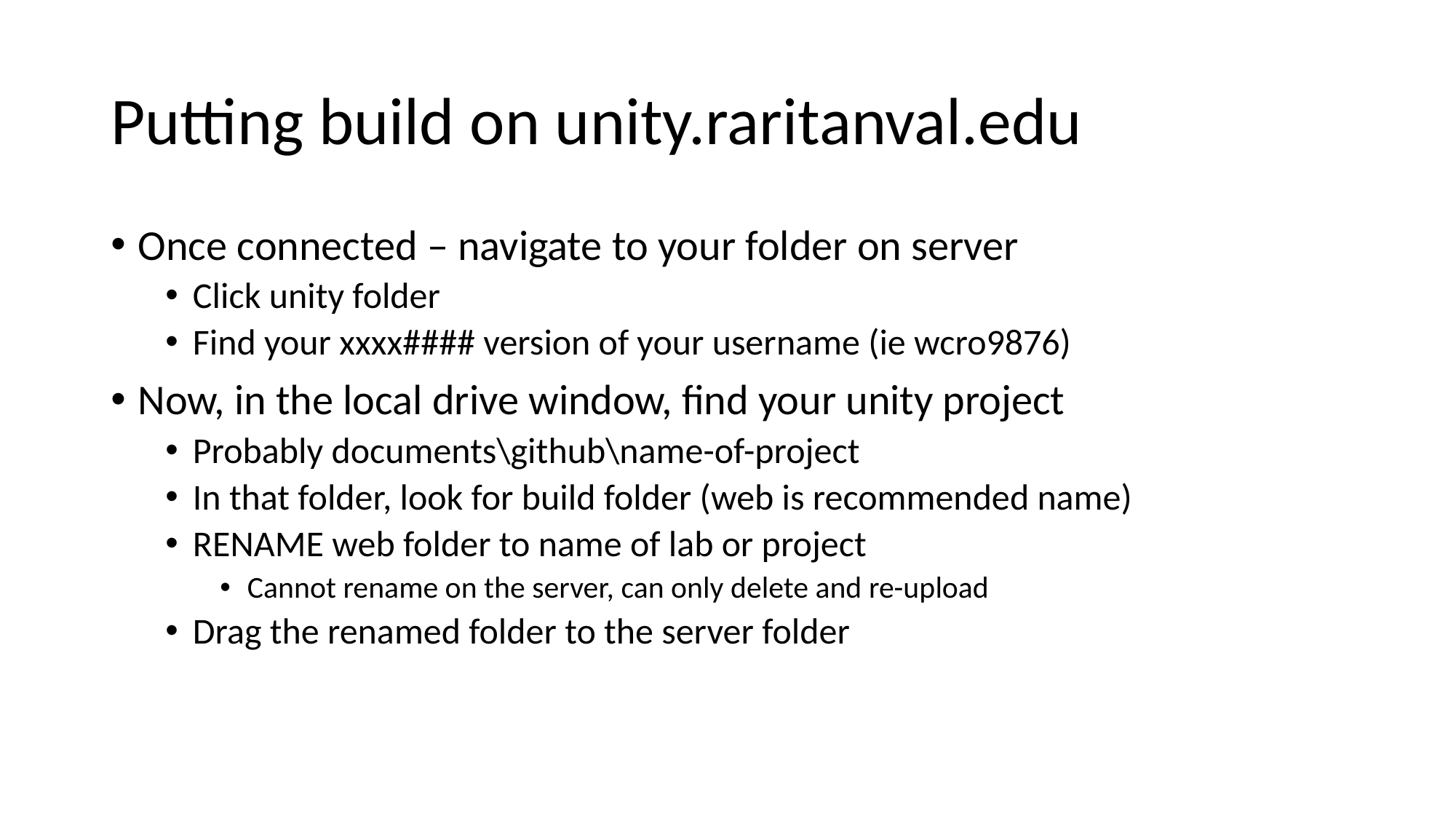

# Putting build on unity.raritanval.edu
Once connected – navigate to your folder on server
Click unity folder
Find your xxxx#### version of your username (ie wcro9876)
Now, in the local drive window, find your unity project
Probably documents\github\name-of-project
In that folder, look for build folder (web is recommended name)
RENAME web folder to name of lab or project
Cannot rename on the server, can only delete and re-upload
Drag the renamed folder to the server folder